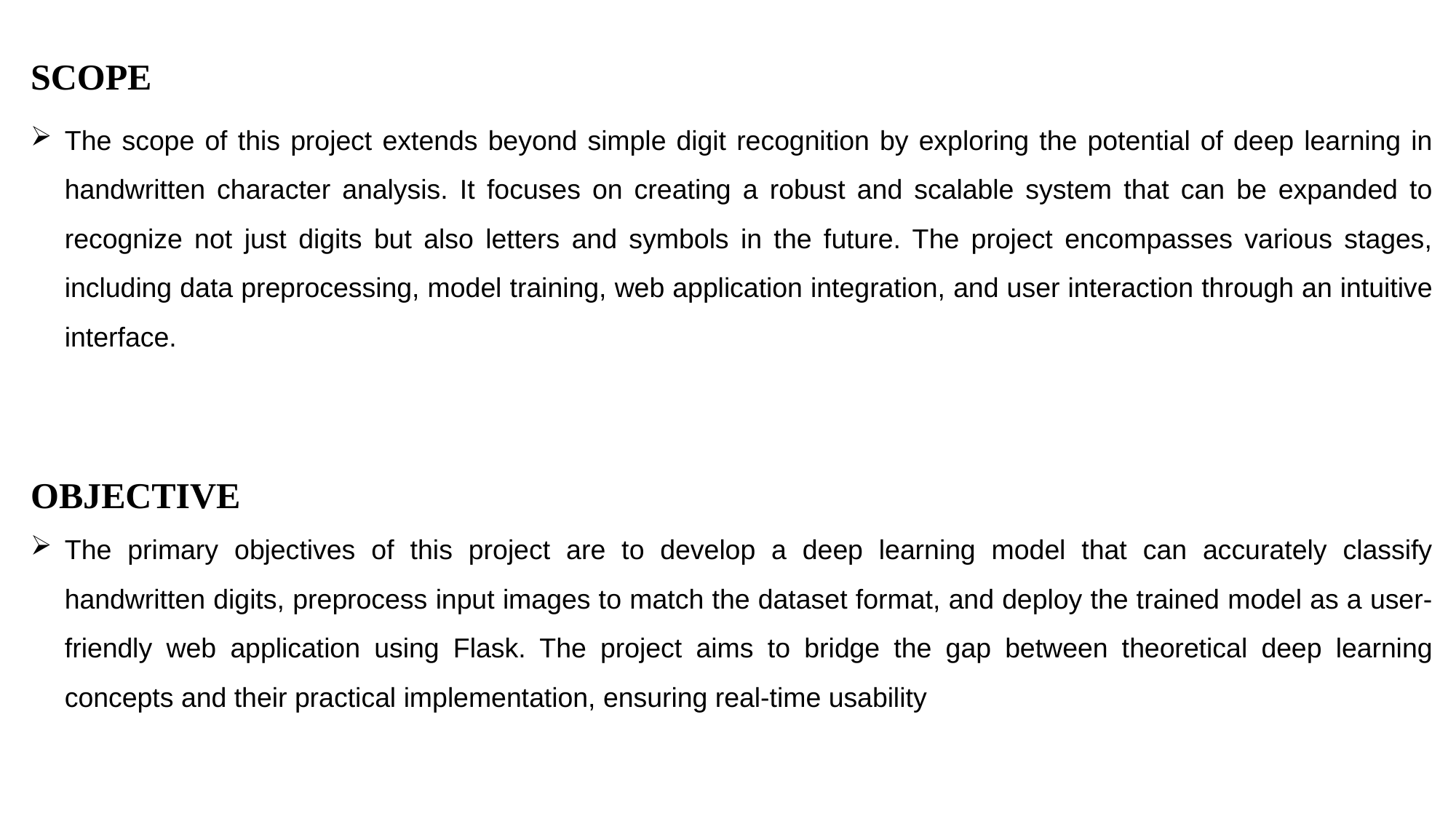

SCOPE
The scope of this project extends beyond simple digit recognition by exploring the potential of deep learning in handwritten character analysis. It focuses on creating a robust and scalable system that can be expanded to recognize not just digits but also letters and symbols in the future. The project encompasses various stages, including data preprocessing, model training, web application integration, and user interaction through an intuitive interface.

OBJECTIVE
The primary objectives of this project are to develop a deep learning model that can accurately classify handwritten digits, preprocess input images to match the dataset format, and deploy the trained model as a user-friendly web application using Flask. The project aims to bridge the gap between theoretical deep learning concepts and their practical implementation, ensuring real-time usability